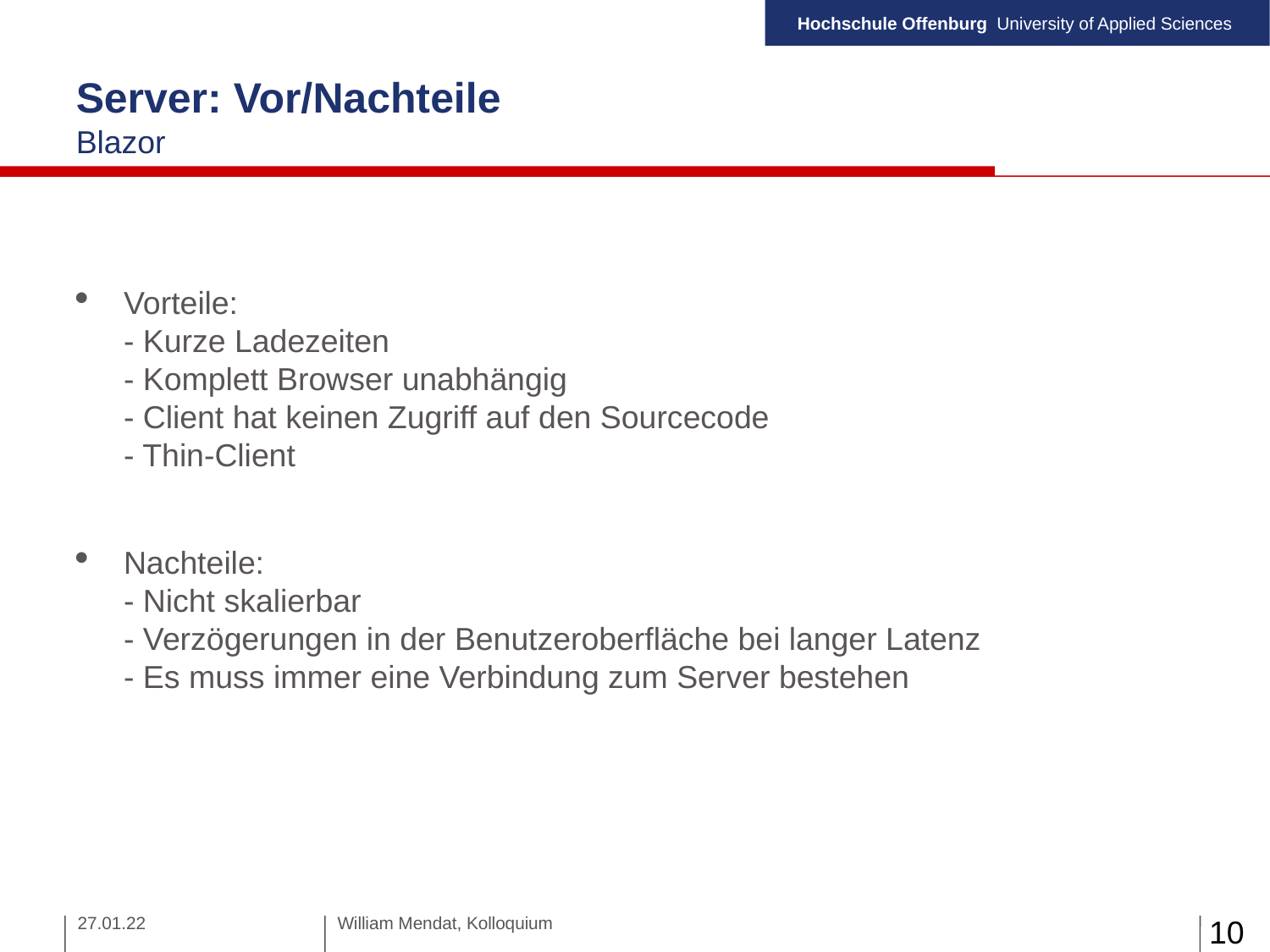

Server: Vor/Nachteile
Blazor
Vorteile:
- Kurze Ladezeiten
- Komplett Browser unabhängig
- Client hat keinen Zugriff auf den Sourcecode
- Thin-Client

Nachteile:
- Nicht skalierbar
- Verzögerungen in der Benutzeroberfläche bei langer Latenz
- Es muss immer eine Verbindung zum Server bestehen

27.01.22
William Mendat, Kolloquium
10